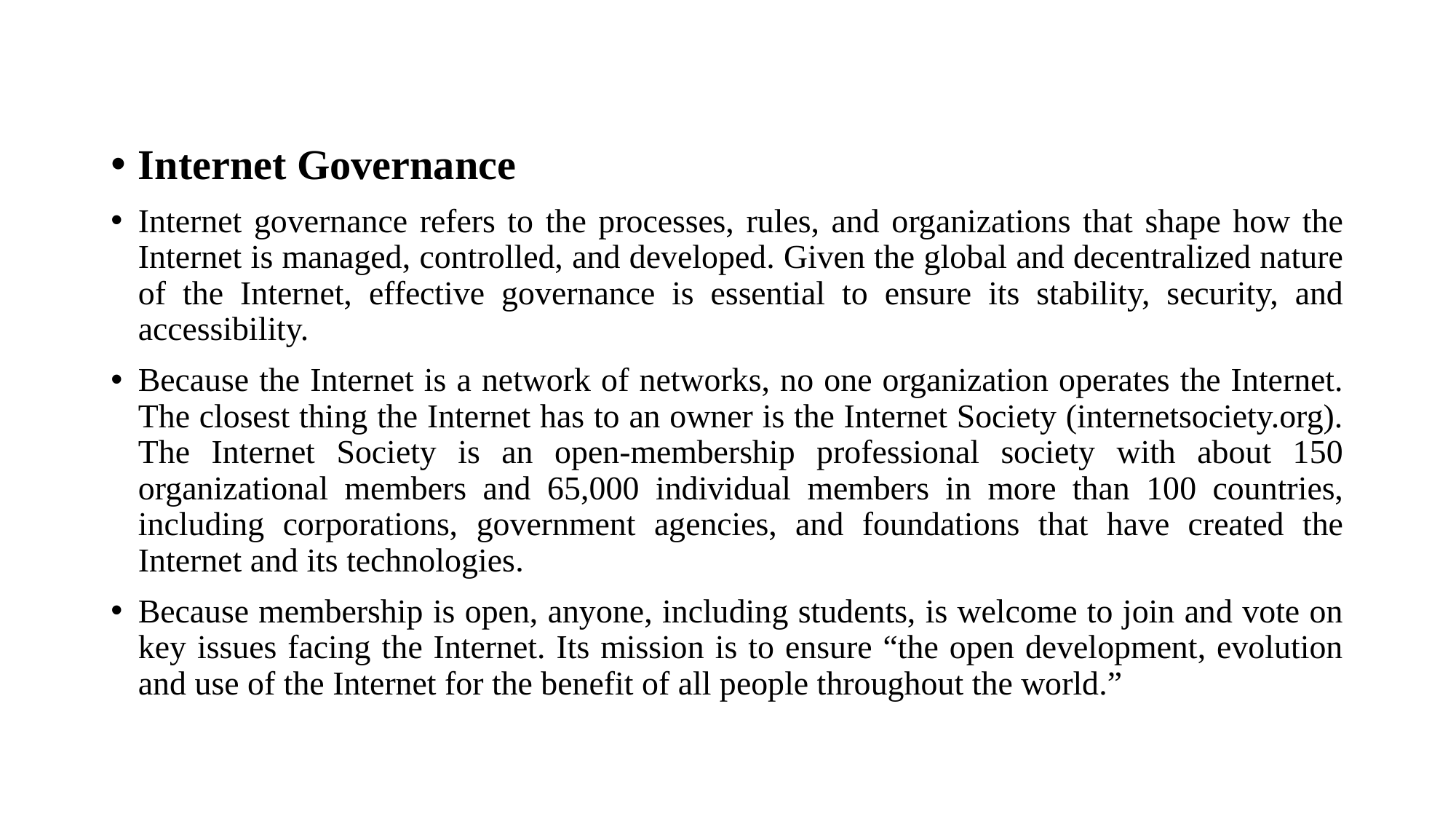

#
Internet Governance
Internet governance refers to the processes, rules, and organizations that shape how the Internet is managed, controlled, and developed. Given the global and decentralized nature of the Internet, effective governance is essential to ensure its stability, security, and accessibility.
Because the Internet is a network of networks, no one organization operates the Internet. The closest thing the Internet has to an owner is the Internet Society (internetsociety.org). The Internet Society is an open-membership professional society with about 150 organizational members and 65,000 individual members in more than 100 countries, including corporations, government agencies, and foundations that have created the Internet and its technologies.
Because membership is open, anyone, including students, is welcome to join and vote on key issues facing the Internet. Its mission is to ensure “the open development, evolution and use of the Internet for the benefit of all people throughout the world.”